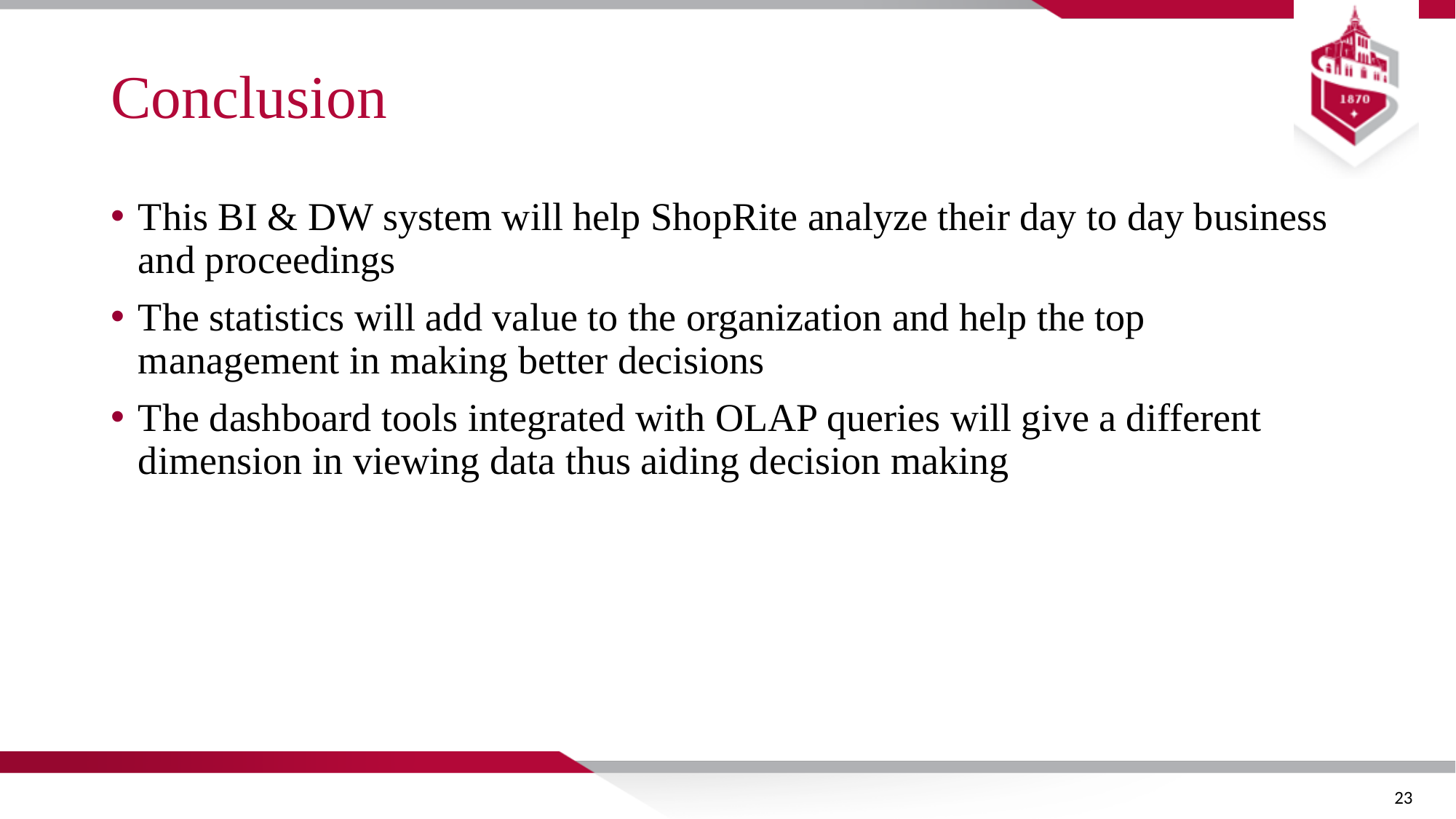

# Conclusion
This BI & DW system will help ShopRite analyze their day to day business and proceedings
The statistics will add value to the organization and help the top management in making better decisions
The dashboard tools integrated with OLAP queries will give a different dimension in viewing data thus aiding decision making